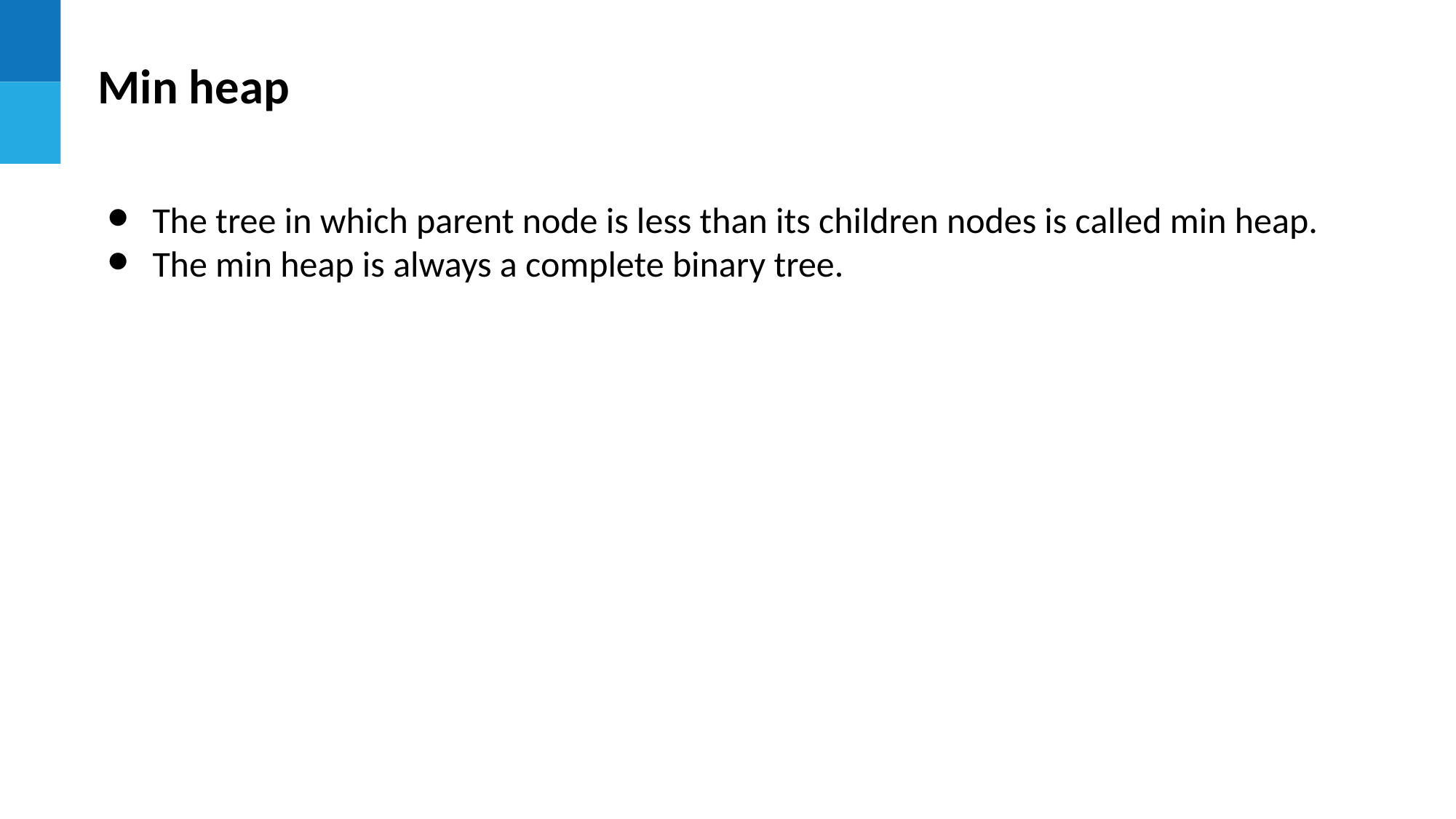

Min heap
The tree in which parent node is less than its children nodes is called min heap.
The min heap is always a complete binary tree.